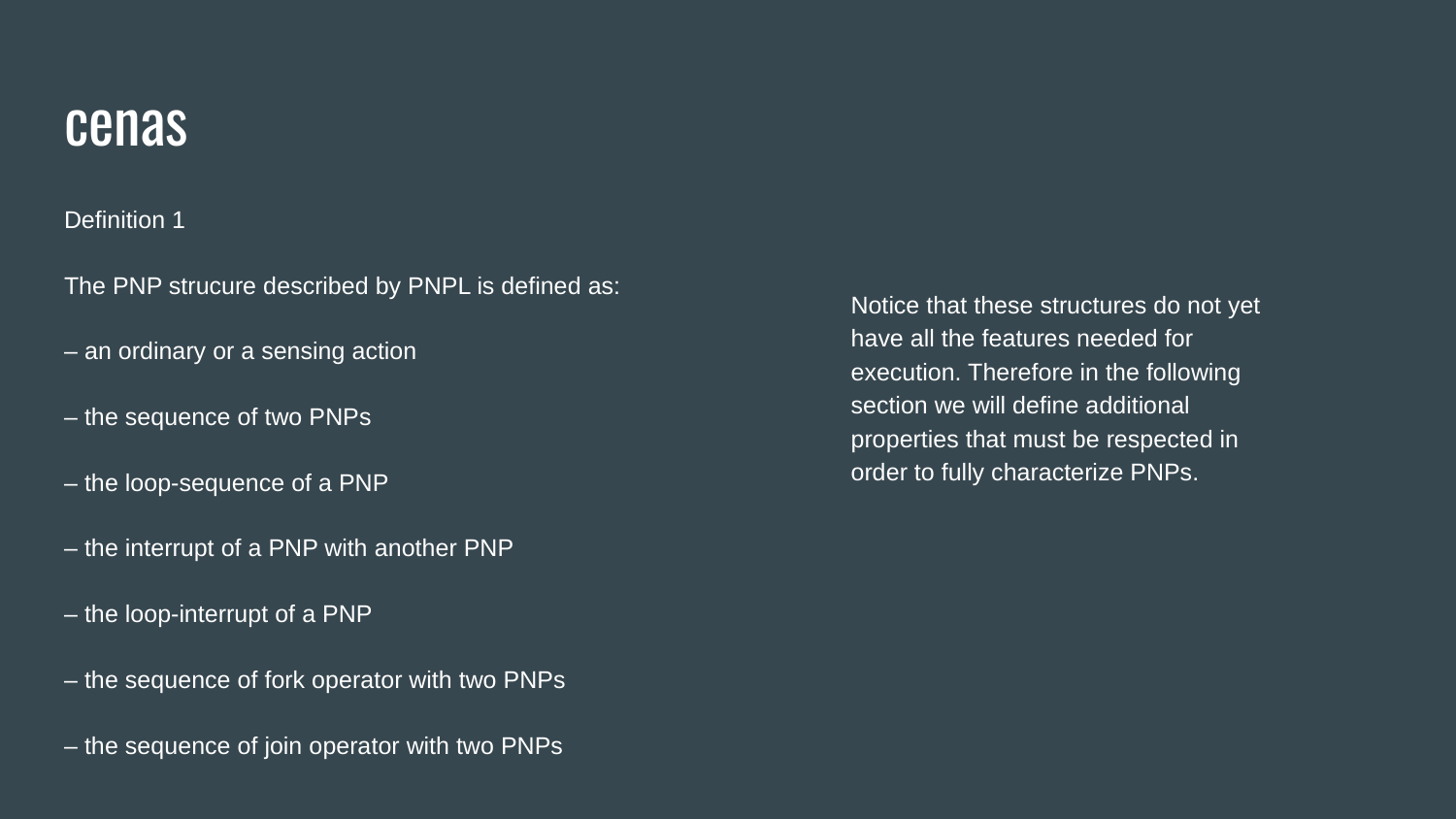

# cenas
Notice that these structures do not yet have all the features needed for execution. Therefore in the following section we will define additional properties that must be respected in order to fully characterize PNPs.
Definition 1
The PNP strucure described by PNPL is defined as:
– an ordinary or a sensing action
– the sequence of two PNPs
– the loop-sequence of a PNP
– the interrupt of a PNP with another PNP
– the loop-interrupt of a PNP
– the sequence of fork operator with two PNPs
– the sequence of join operator with two PNPs